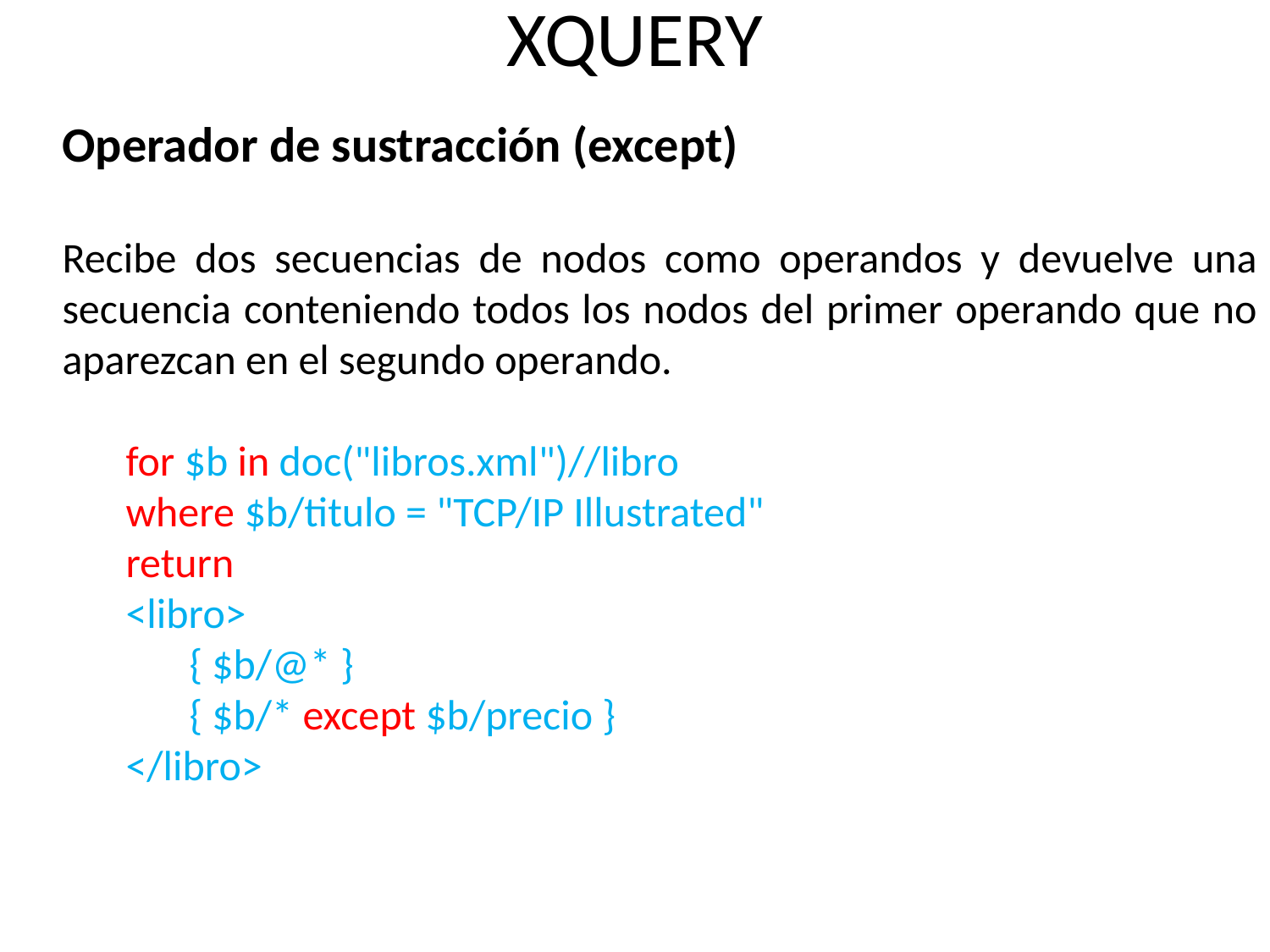

# XQUERY
Operador de sustracción (except)

Recibe dos secuencias de nodos como operandos y devuelve una secuencia conteniendo todos los nodos del primer operando que no aparezcan en el segundo operando.

for $b in doc("libros.xml")//libro
where $b/titulo = "TCP/IP Illustrated"
return
<libro>
{ $b/@* }
{ $b/* except $b/precio }
</libro>